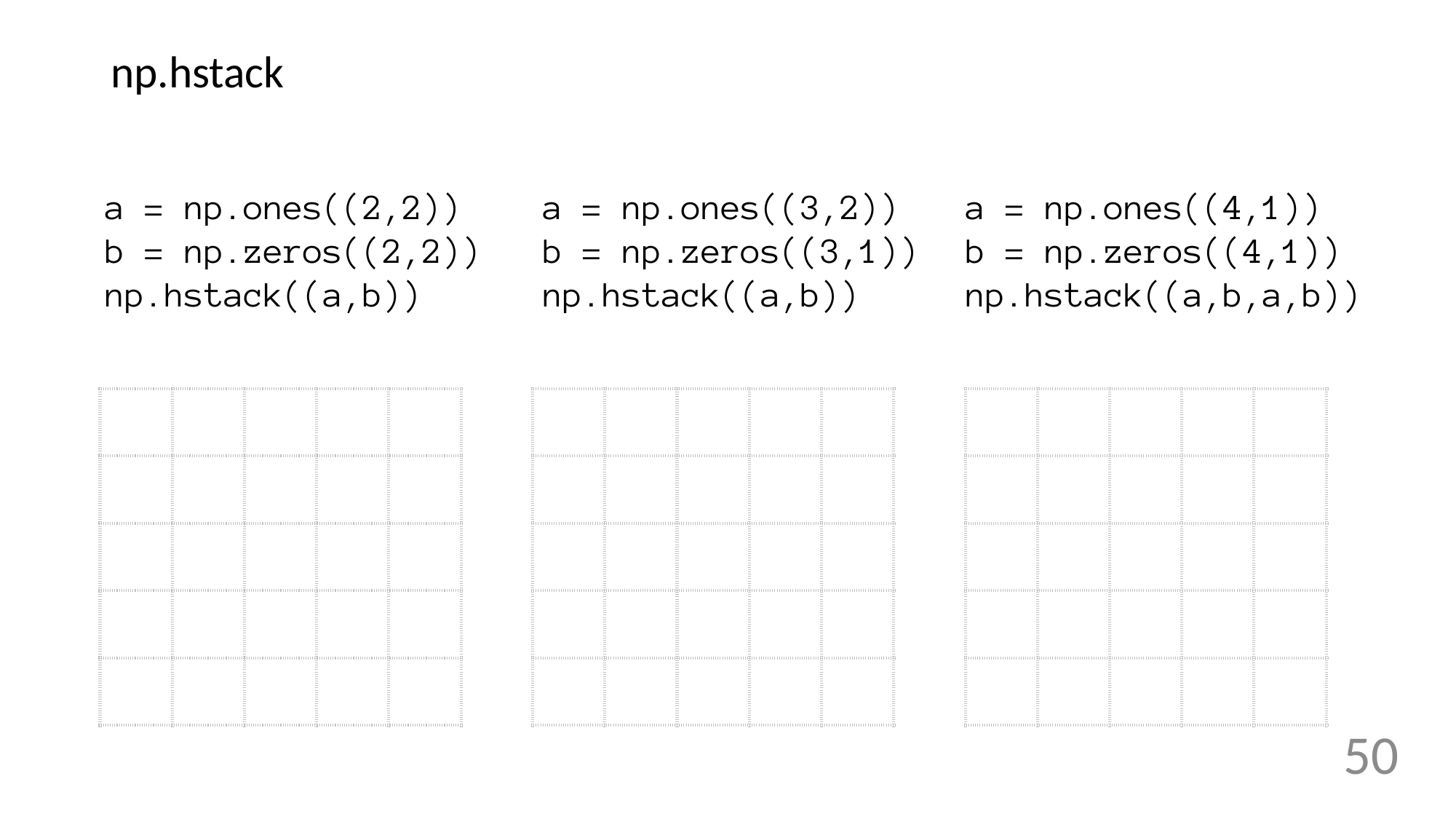

# np.hstack
a = np.ones((4,1))
b = np.zeros((4,1))
np.hstack((a,b,a,b))
a = np.ones((3,2))
b = np.zeros((3,1))
np.hstack((a,b))
a = np.ones((2,2))
b = np.zeros((2,2))
np.hstack((a,b))
|  |  |  |  |  |
| --- | --- | --- | --- | --- |
|  |  |  |  |  |
|  |  |  |  |  |
|  |  |  |  |  |
|  |  |  |  |  |
|  |  |  |  |  |
| --- | --- | --- | --- | --- |
|  |  |  |  |  |
|  |  |  |  |  |
|  |  |  |  |  |
|  |  |  |  |  |
|  |  |  |  |  |
| --- | --- | --- | --- | --- |
|  |  |  |  |  |
|  |  |  |  |  |
|  |  |  |  |  |
|  |  |  |  |  |
50